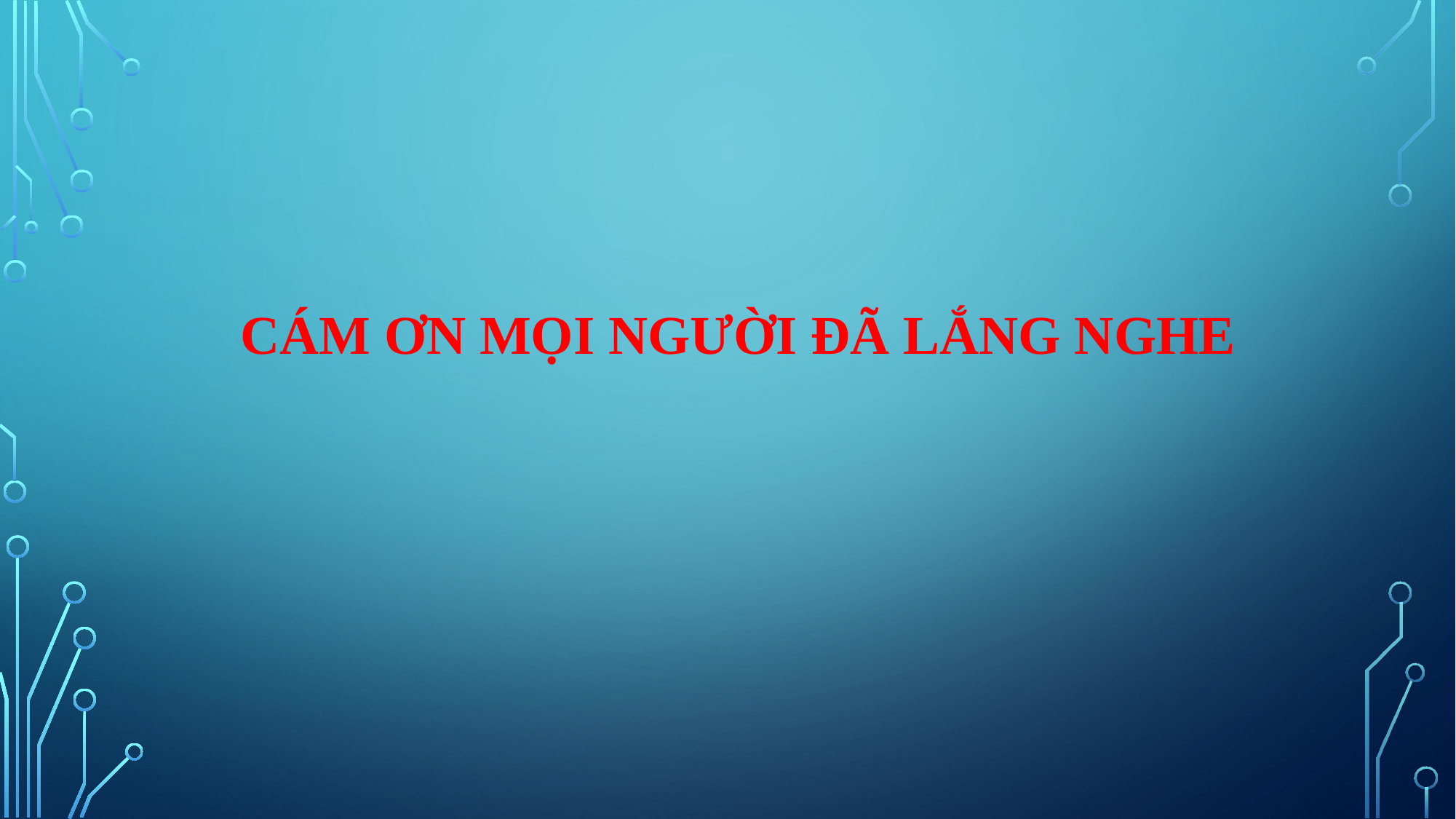

# Cám ơn mọi người đã lắng nghe